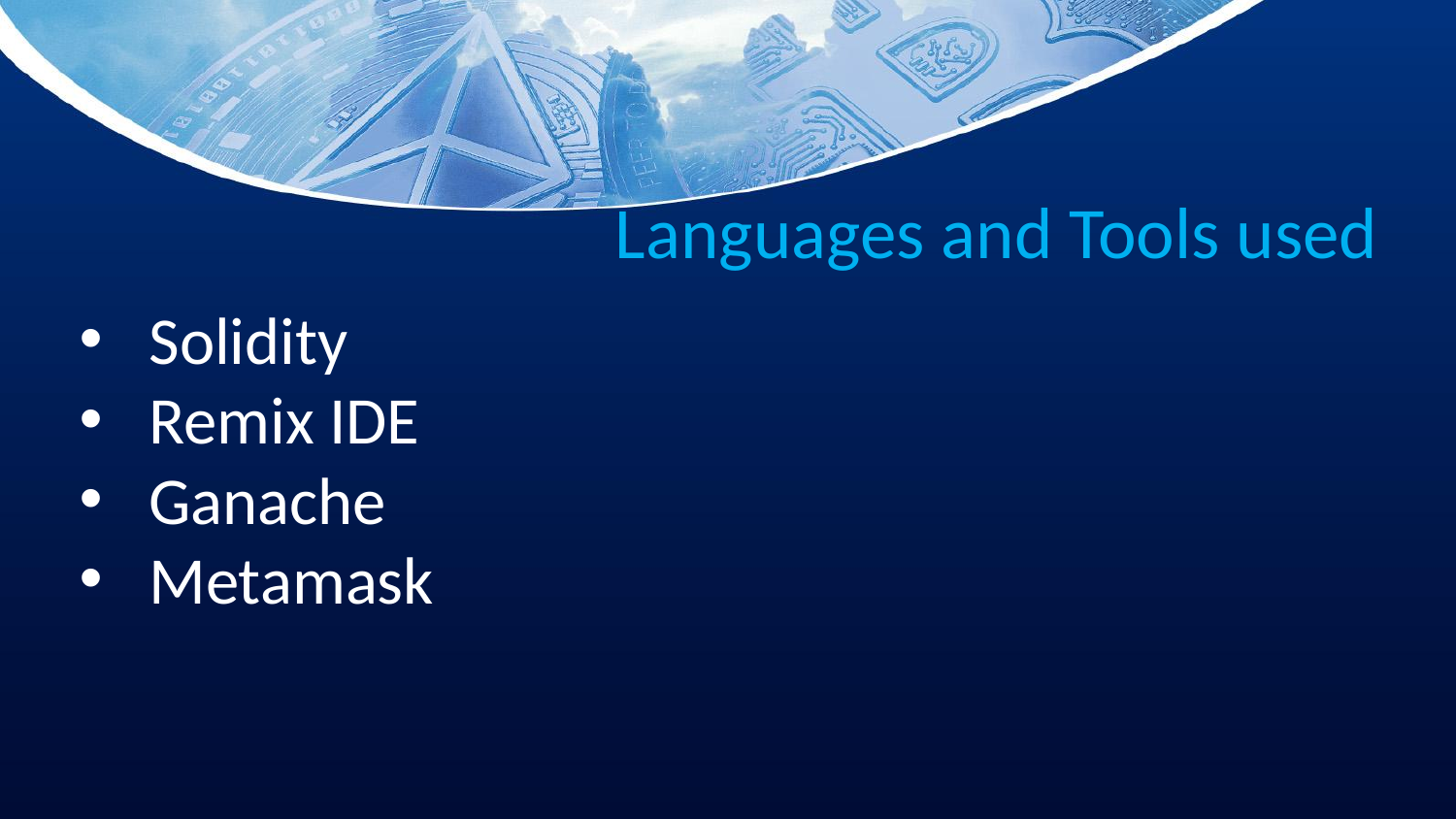

# Languages and Tools used
Solidity
Remix IDE
Ganache
Metamask